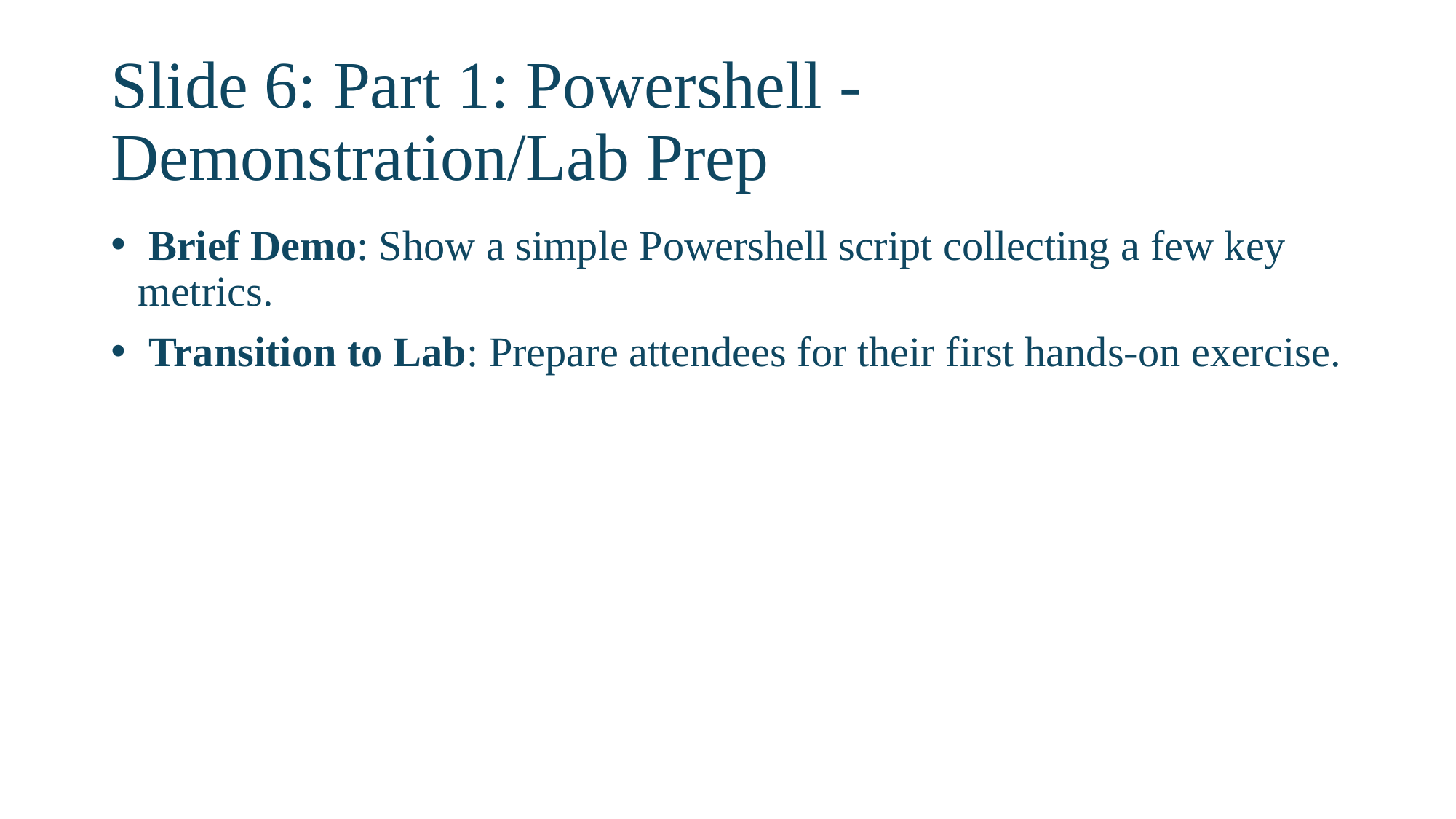

# Slide 6: Part 1: Powershell - Demonstration/Lab Prep
 Brief Demo: Show a simple Powershell script collecting a few key metrics.
 Transition to Lab: Prepare attendees for their first hands-on exercise.